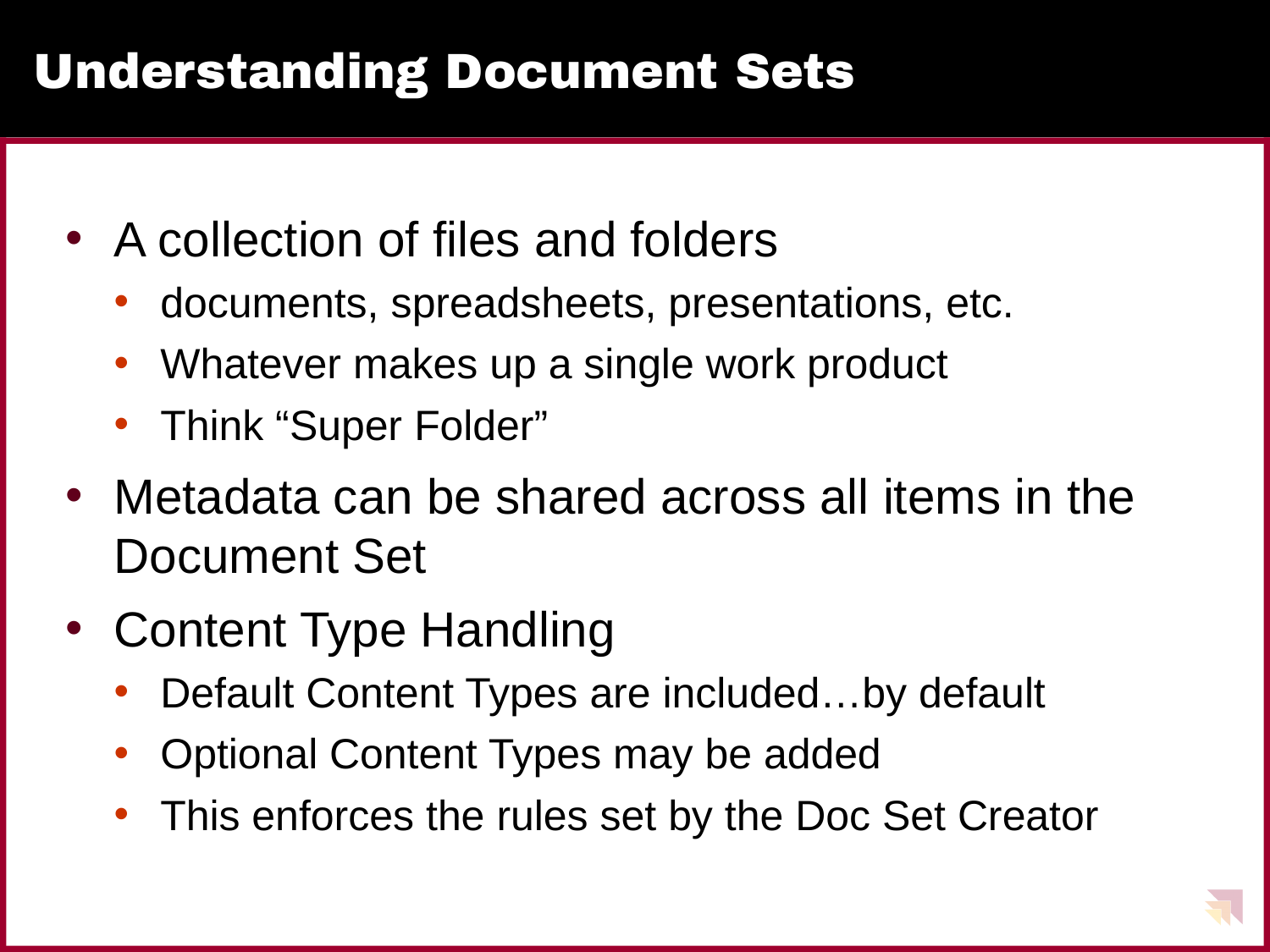

# Understanding Document Sets
A collection of files and folders
documents, spreadsheets, presentations, etc.
Whatever makes up a single work product
Think “Super Folder”
Metadata can be shared across all items in the Document Set
Content Type Handling
Default Content Types are included…by default
Optional Content Types may be added
This enforces the rules set by the Doc Set Creator